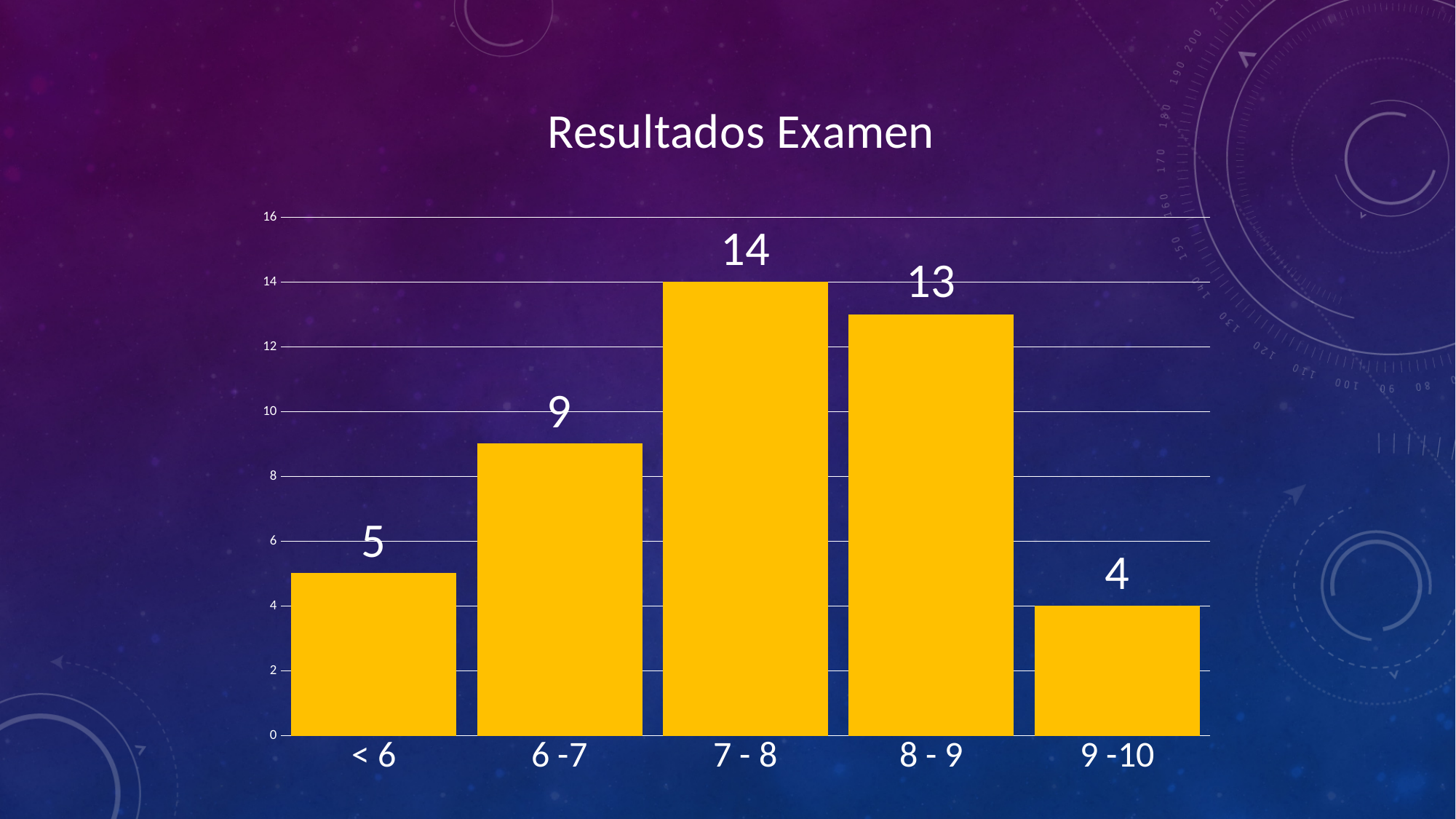

### Chart: Resultados Examen

| Category |  |
|---|---|
| < 6 | 5.0 |
| 6 -7 | 9.0 |
| 7 - 8 | 14.0 |
| 8 - 9 | 13.0 |
| 9 -10 | 4.0 |